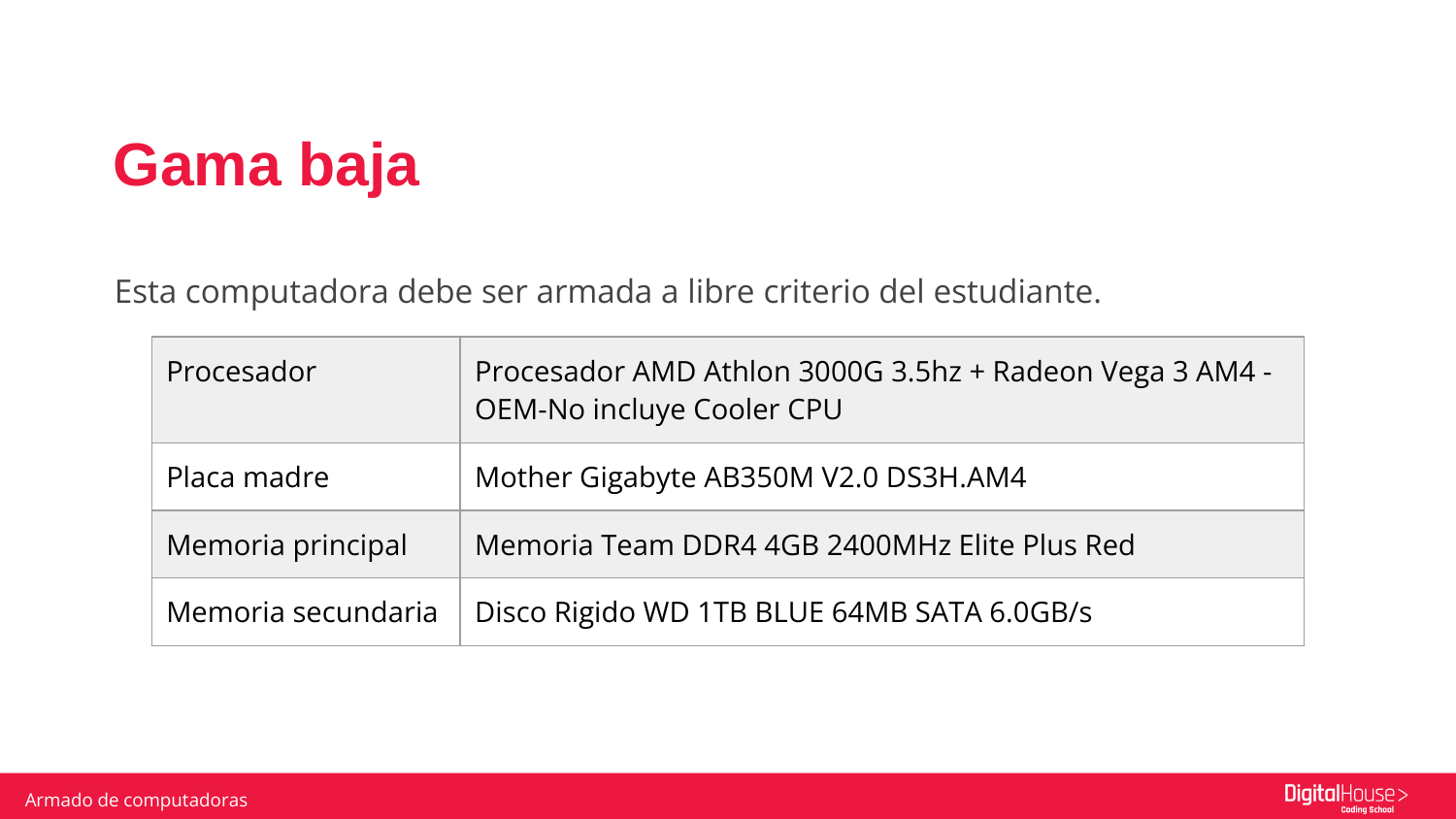

Gama baja
Esta computadora debe ser armada a libre criterio del estudiante.

| Procesador | Procesador AMD Athlon 3000G 3.5hz + Radeon Vega 3 AM4 - OEM-No incluye Cooler CPU |
| --- | --- |
| Placa madre | Mother Gigabyte AB350M V2.0 DS3H.AM4 |
| Memoria principal | Memoria Team DDR4 4GB 2400MHz Elite Plus Red |
| Memoria secundaria | Disco Rigido WD 1TB BLUE 64MB SATA 6.0GB/s |